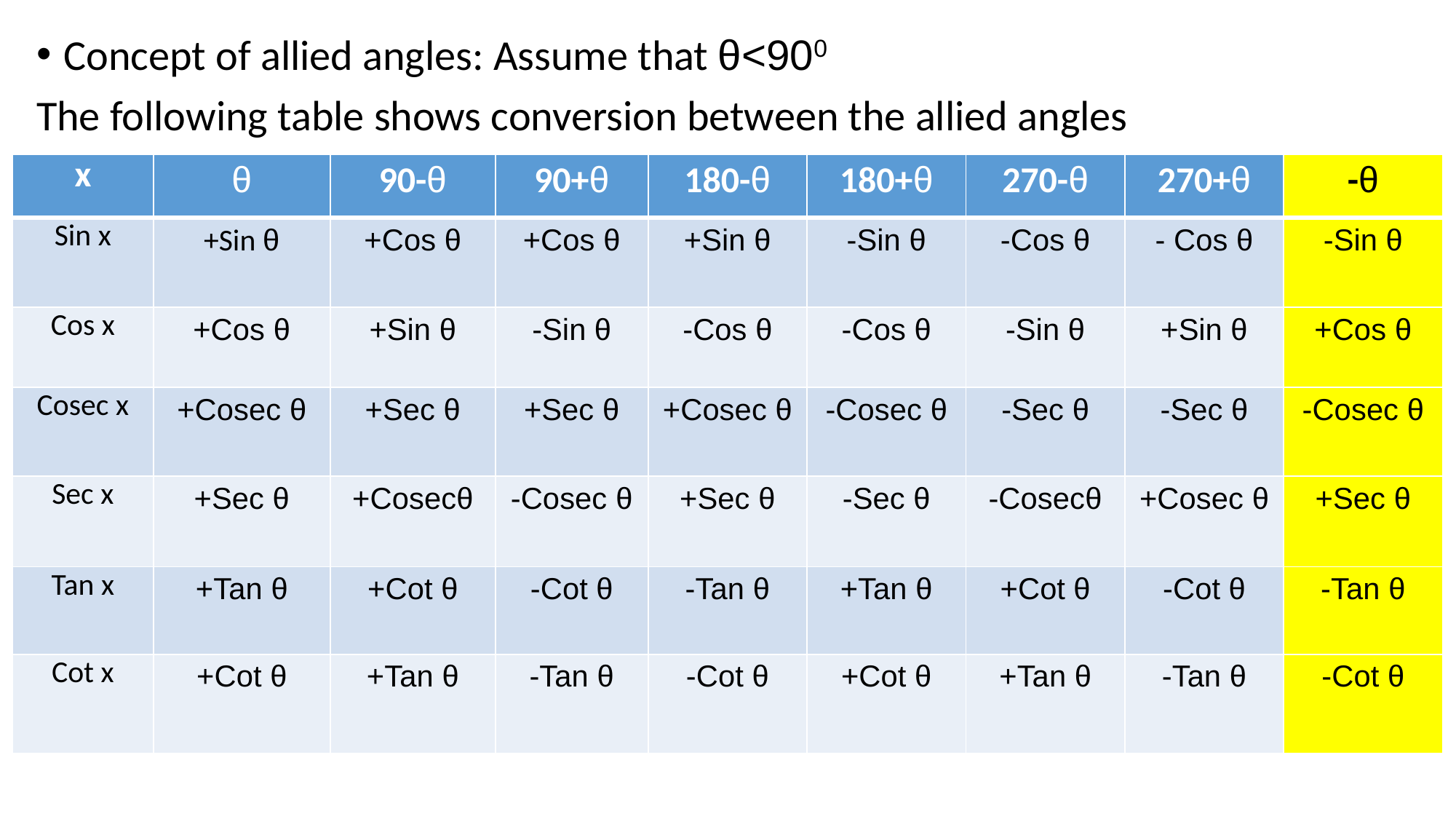

Concept of allied angles: Assume that θ<900
The following table shows conversion between the allied angles
| x | θ | 90-θ | 90+θ | 180-θ | 180+θ | 270-θ | 270+θ | -θ |
| --- | --- | --- | --- | --- | --- | --- | --- | --- |
| Sin x | +Sin θ | +Cos θ | +Cos θ | +Sin θ | -Sin θ | -Cos θ | - Cos θ | -Sin θ |
| Cos x | +Cos θ | +Sin θ | -Sin θ | -Cos θ | -Cos θ | -Sin θ | +Sin θ | +Cos θ |
| Cosec x | +Cosec θ | +Sec θ | +Sec θ | +Cosec θ | -Cosec θ | -Sec θ | -Sec θ | -Cosec θ |
| Sec x | +Sec θ | +Cosecθ | -Cosec θ | +Sec θ | -Sec θ | -Cosecθ | +Cosec θ | +Sec θ |
| Tan x | +Tan θ | +Cot θ | -Cot θ | -Tan θ | +Tan θ | +Cot θ | -Cot θ | -Tan θ |
| Cot x | +Cot θ | +Tan θ | -Tan θ | -Cot θ | +Cot θ | +Tan θ | -Tan θ | -Cot θ |